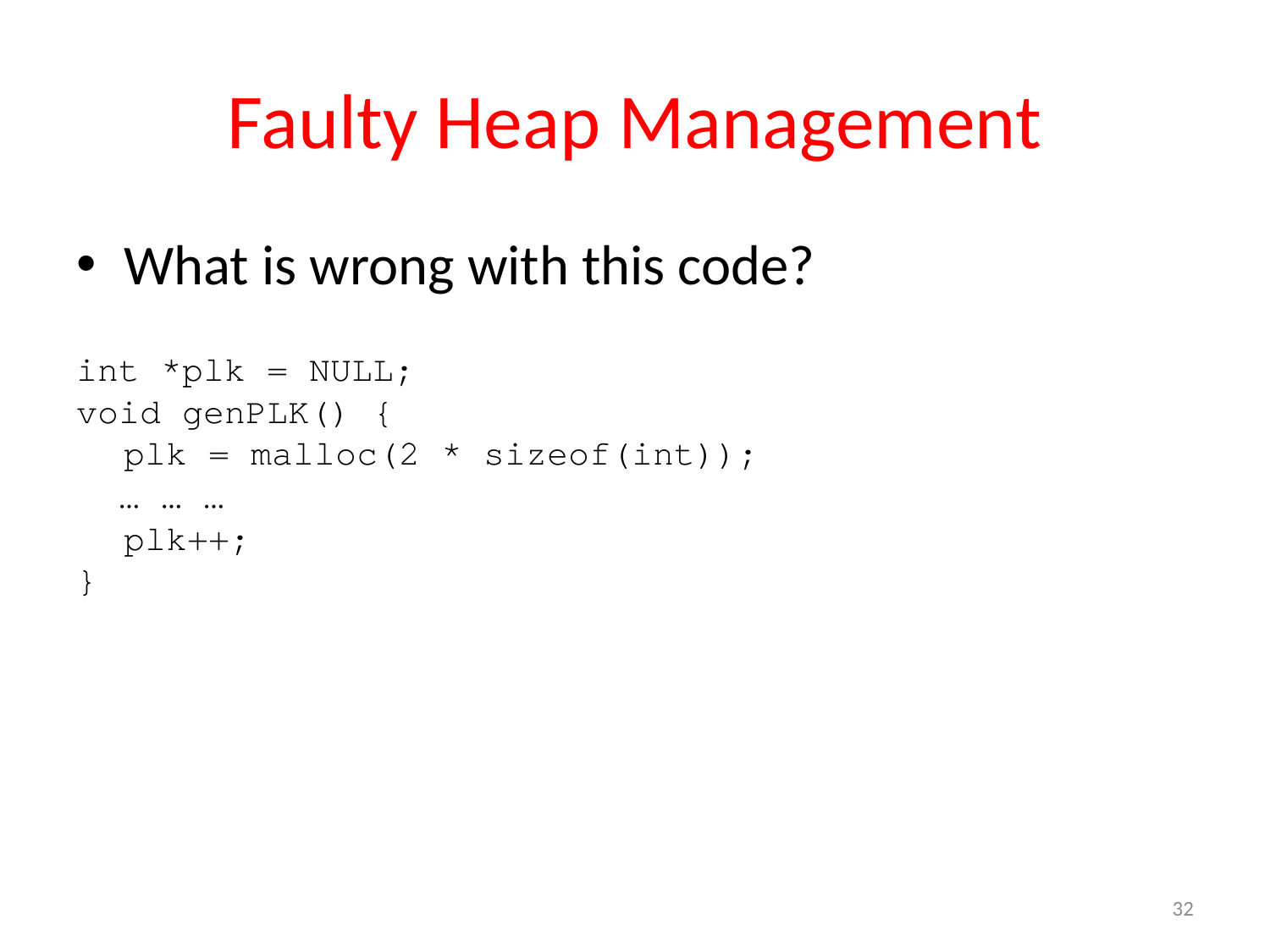

# Faulty Heap Management
What is wrong with this code?

int *plk = NULL;
void genPLK() {
	plk = malloc(2 * sizeof(int));
  … … …
	plk++;
}
32